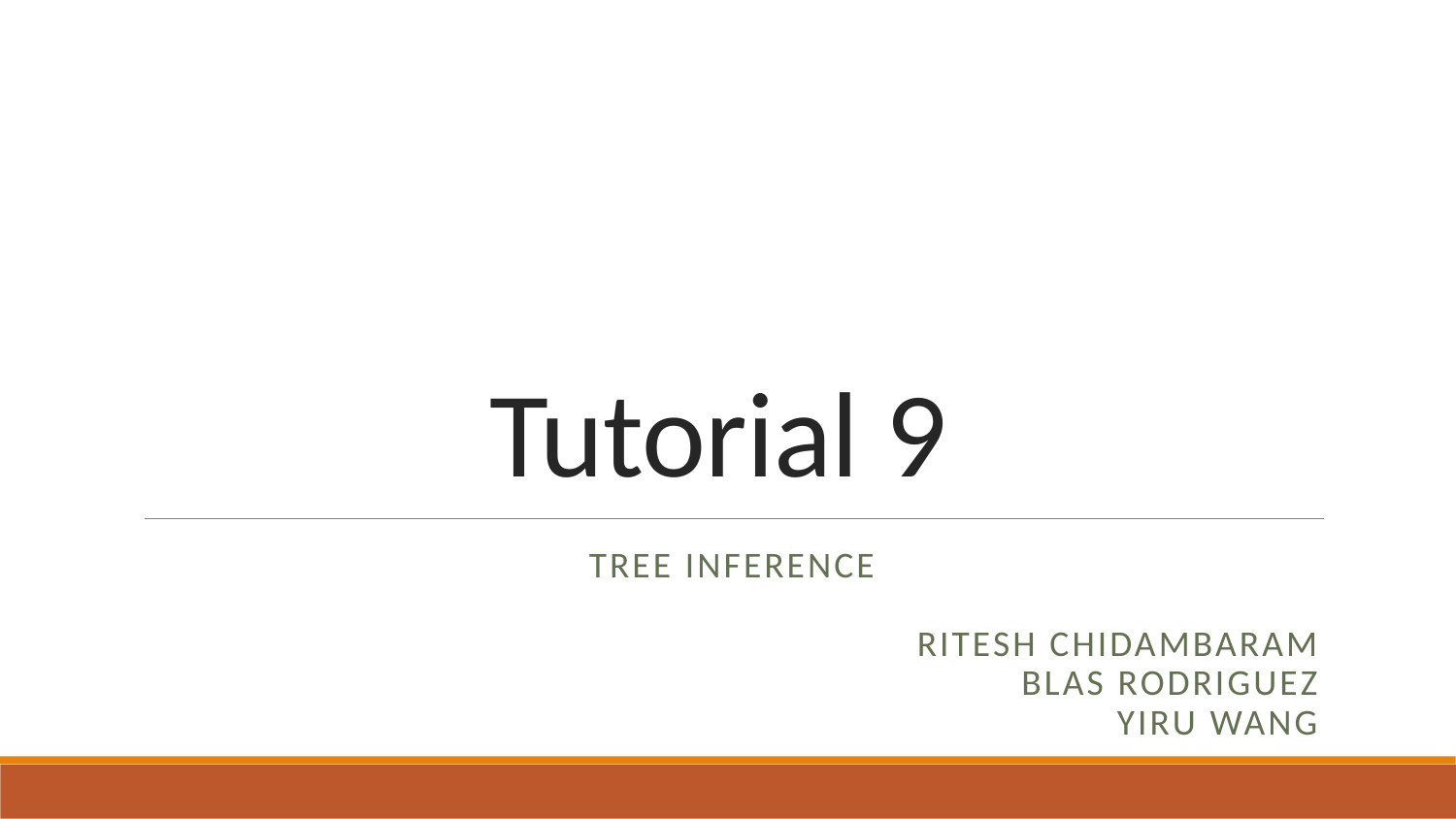

# Tutorial 9
Tree Inference

Ritesh Chidambaram
Blas Rodriguez
Yiru wang